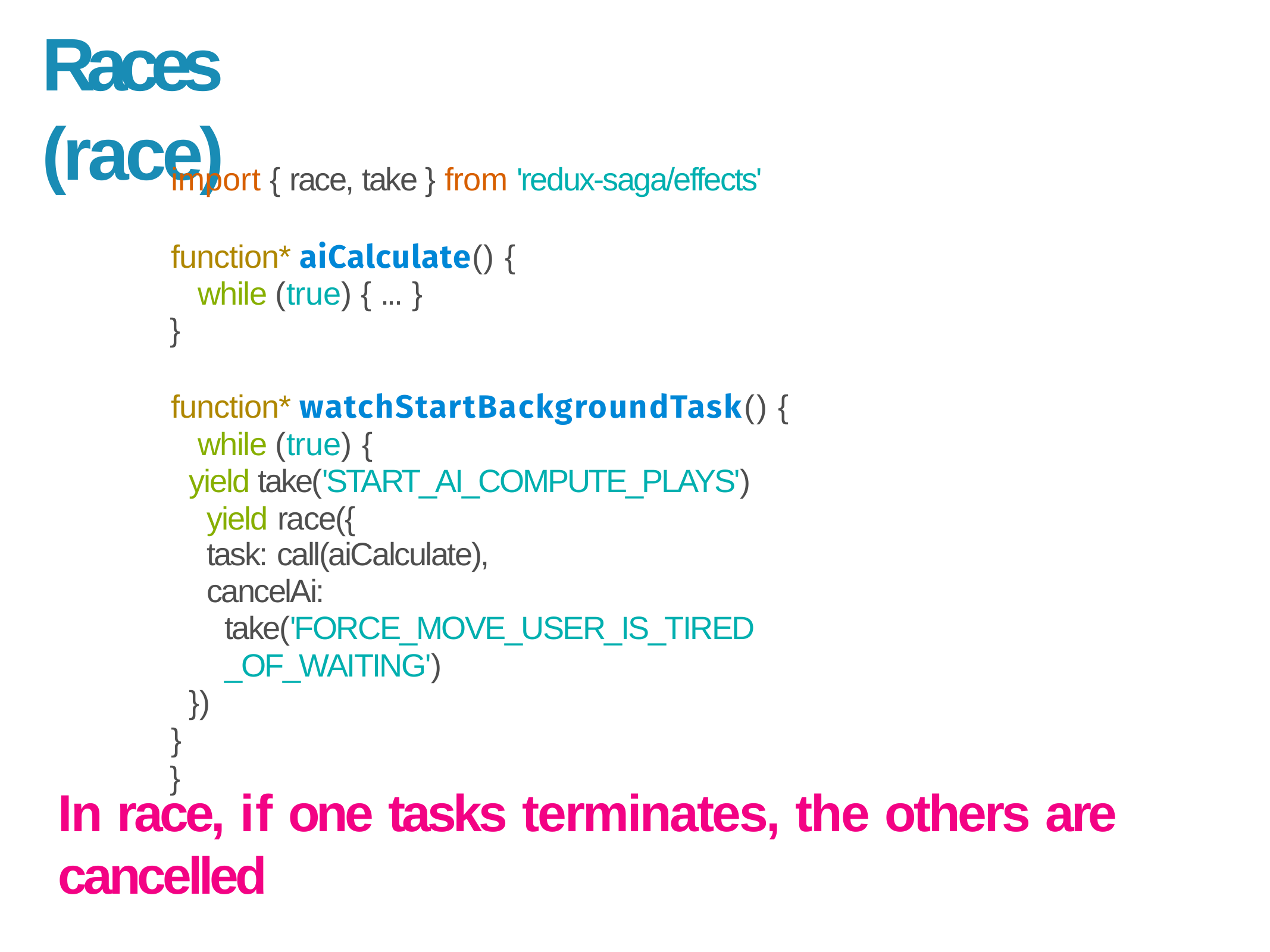

# Races (race)
import { race, take } from 'redux-saga/effects'

function* aiCalculate() {  while (true) { ... }
}

function* watchStartBackgroundTask() {  while (true) {
yield take('START_AI_COMPUTE_PLAYS')  yield race({
task: call(aiCalculate),
cancelAi: take('FORCE_MOVE_USER_IS_TIRED_OF_WAITING')
})
}
}
In race, if one tasks terminates, the others are cancelled